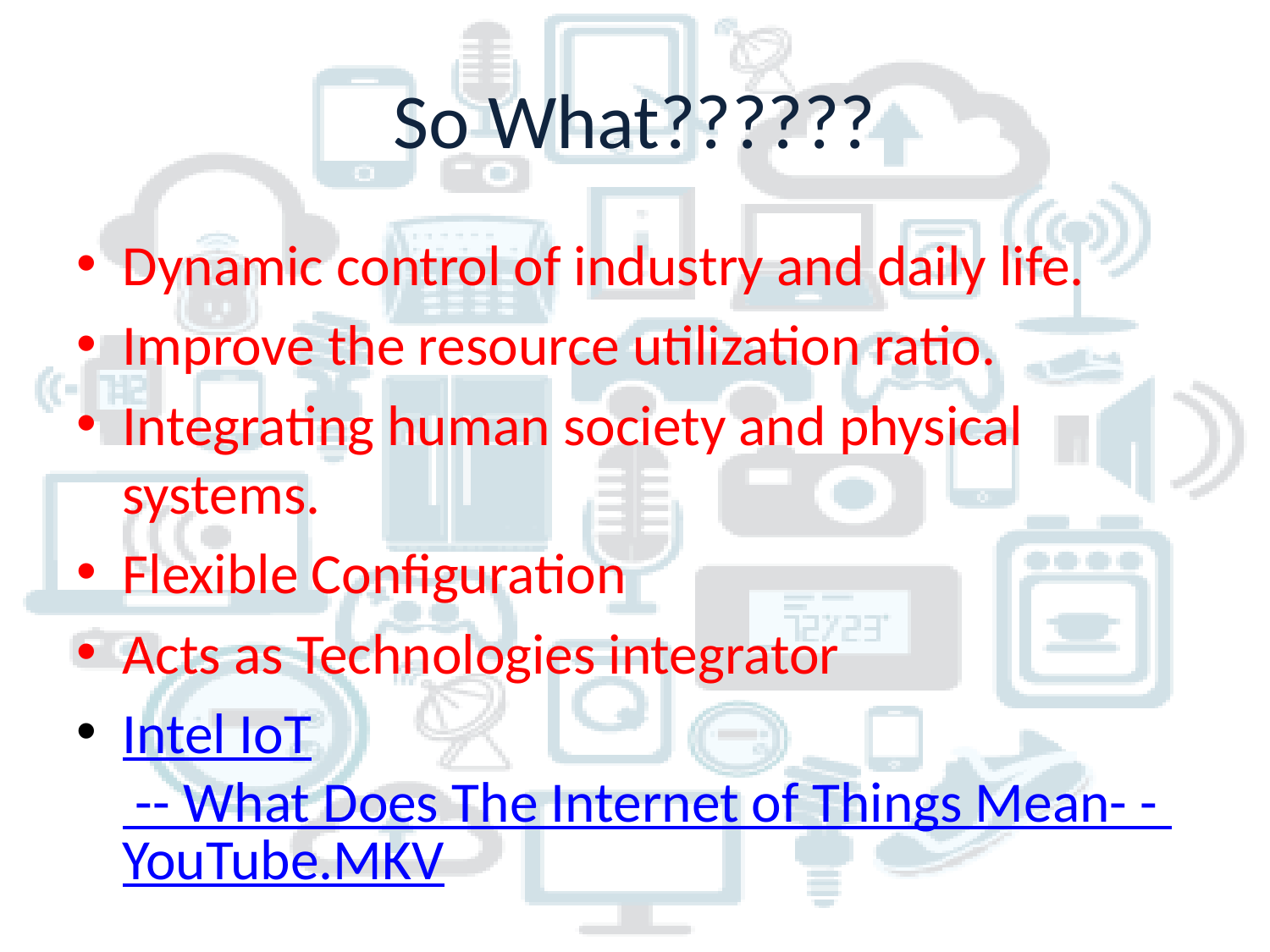

# So What??????
Dynamic control of industry and daily life.
Improve the resource utilization ratio.
Integrating human society and physical systems.
Flexible Configuration
Acts as Technologies integrator
Intel IoT -- What Does The Internet of Things Mean- - YouTube.MKV